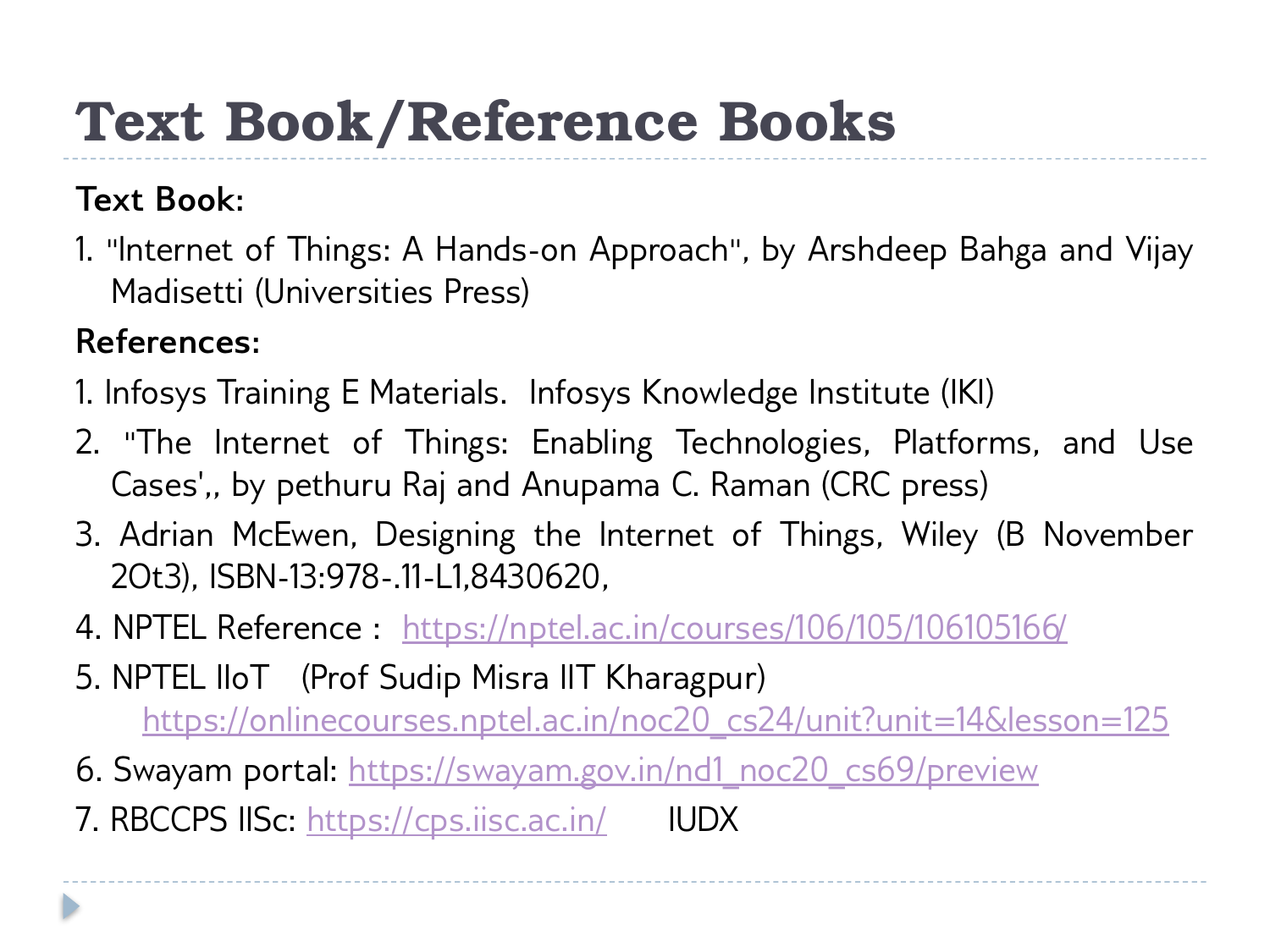

# Text Book/Reference Books
Text Book:
1. "lnternet of Things: A Hands-on Approach", by Arshdeep Bahga and Vijay Madisetti (Universities Press)
References:
1. lnfosys Training E Materials.  Infosys Knowledge Institute (IKI)
2. "The Internet of Things: Enabling Technologies, Platforms, and Use Cases',, by pethuru Raj and Anupama C. Raman (CRC press)
3. Adrian McEwen, Designing the lnternet of Things, Wiley (B November 2Ot3), ISBN-13:978-.11-L1,8430620,
4. NPTEL Reference :  https://nptel.ac.in/courses/106/105/106105166/
5. NPTEL IIoT   (Prof Sudip Misra IIT Kharagpur) https://onlinecourses.nptel.ac.in/noc20_cs24/unit?unit=14&lesson=125
6. Swayam portal: https://swayam.gov.in/nd1_noc20_cs69/preview
7. RBCCPS IISc: https://cps.iisc.ac.in/      IUDX